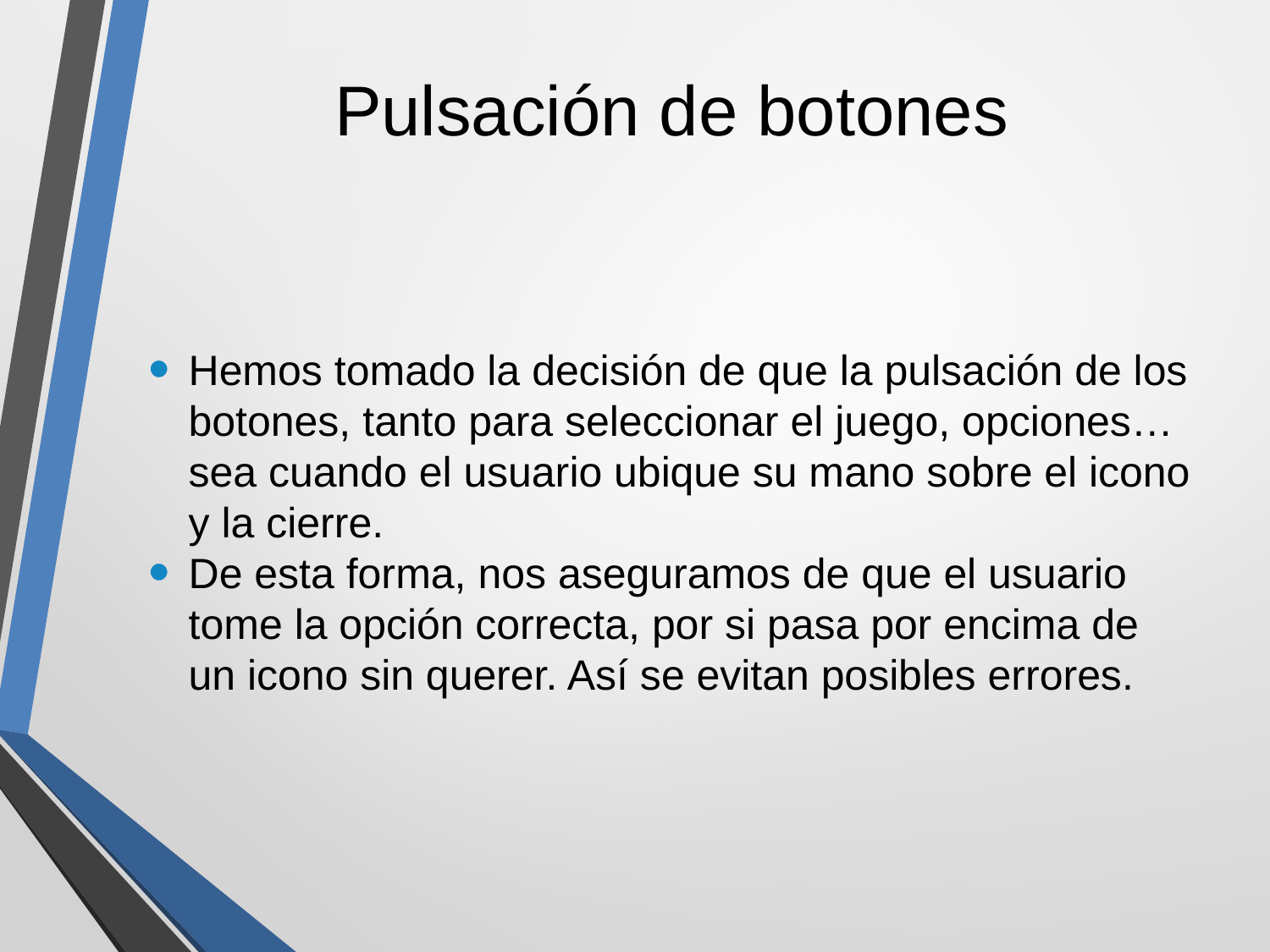

Pulsación de botones
Hemos tomado la decisión de que la pulsación de los botones, tanto para seleccionar el juego, opciones… sea cuando el usuario ubique su mano sobre el icono y la cierre.
De esta forma, nos aseguramos de que el usuario tome la opción correcta, por si pasa por encima de un icono sin querer. Así se evitan posibles errores.